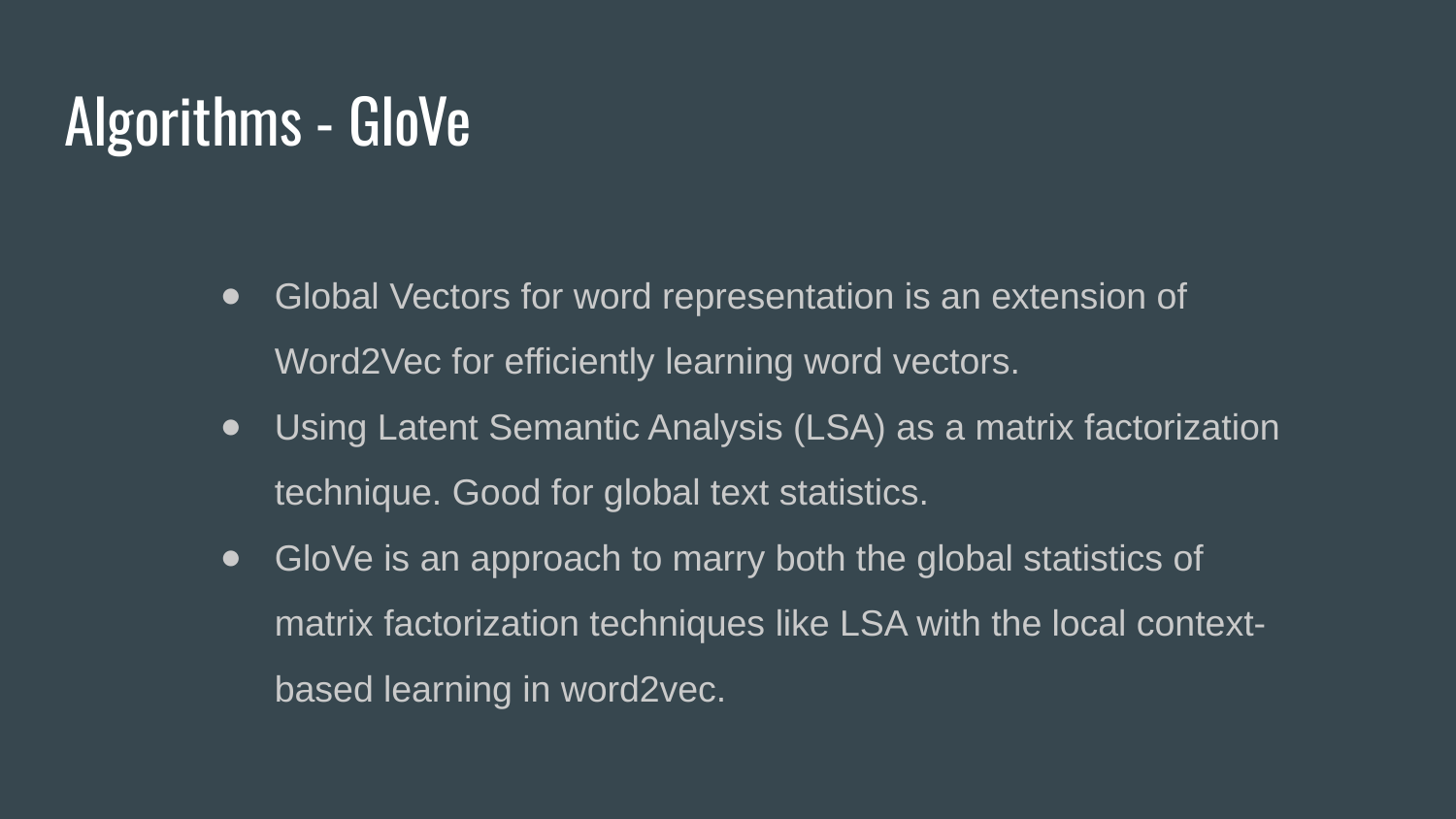

# Algorithms - GloVe

Global Vectors for word representation is an extension of Word2Vec for efficiently learning word vectors.
Using Latent Semantic Analysis (LSA) as a matrix factorization technique. Good for global text statistics.
GloVe is an approach to marry both the global statistics of matrix factorization techniques like LSA with the local context-based learning in word2vec.